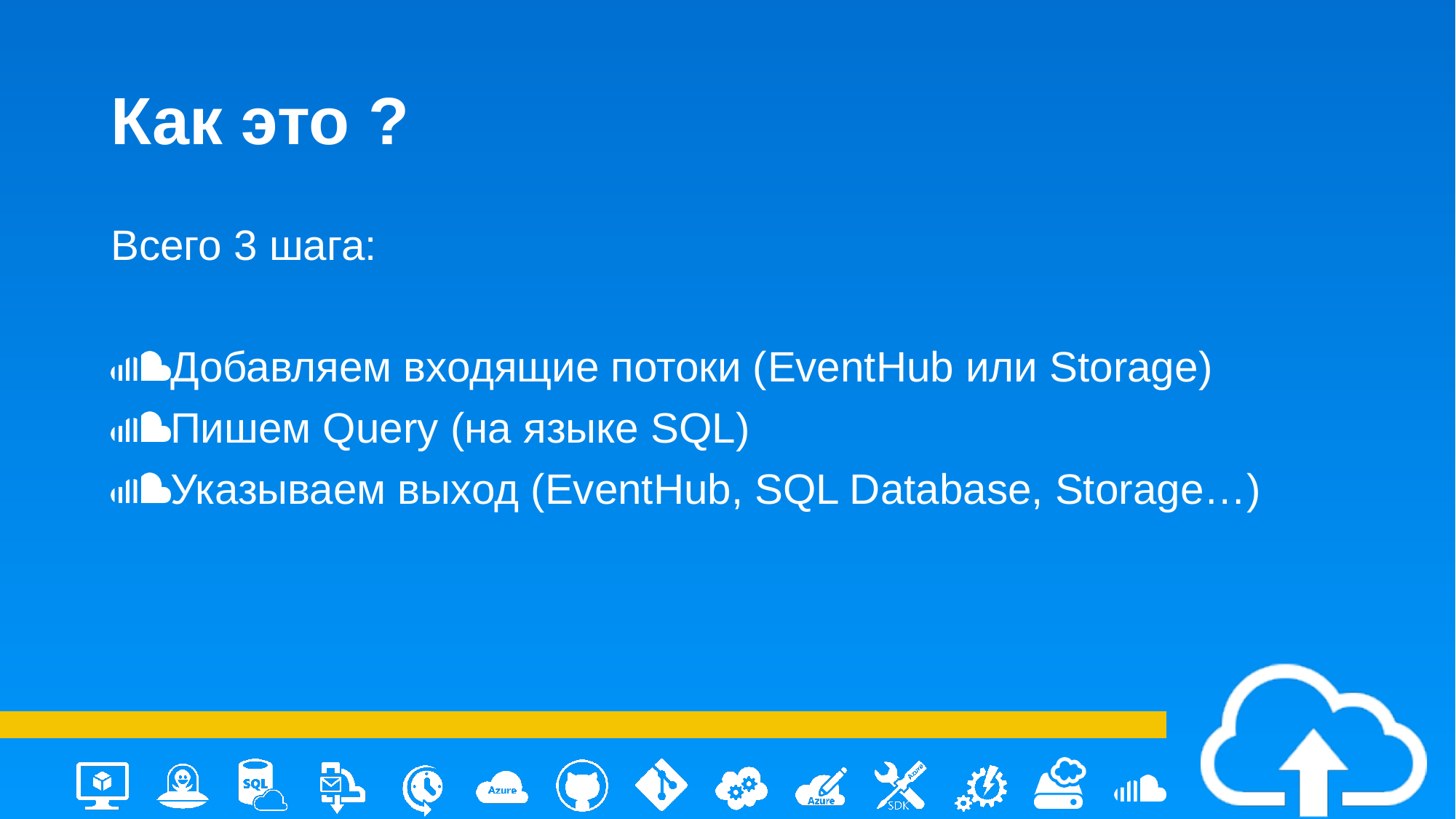

# Как это ?
Всего 3 шага:

Добавляем входящие потоки (EventHub или Storage)
Пишем Query (на языке SQL)
Указываем выход (EventHub, SQL Database, Storage…)